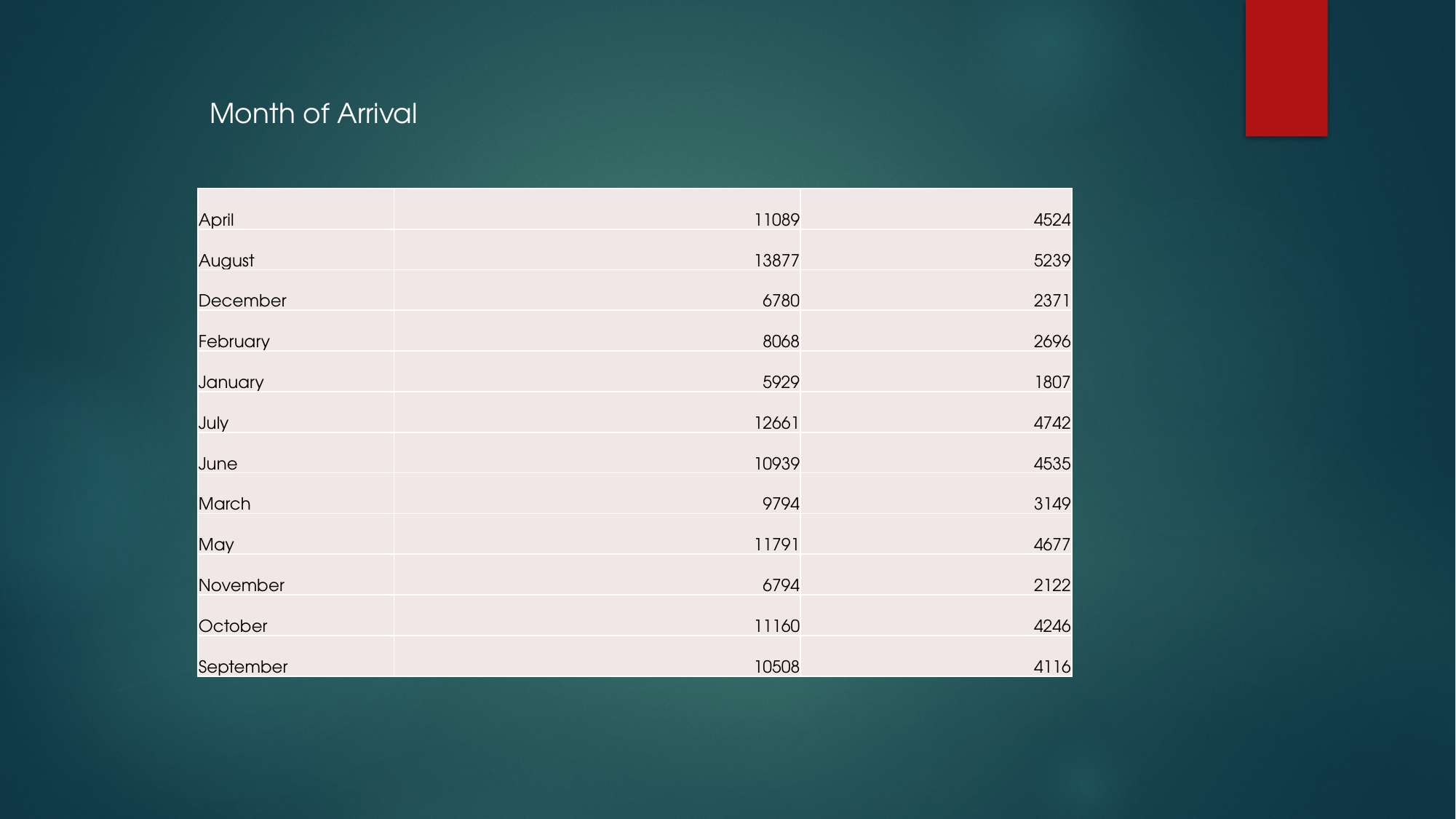

Month of Arrival
| April | 11089 | 4524 |
| --- | --- | --- |
| August | 13877 | 5239 |
| December | 6780 | 2371 |
| February | 8068 | 2696 |
| January | 5929 | 1807 |
| July | 12661 | 4742 |
| June | 10939 | 4535 |
| March | 9794 | 3149 |
| May | 11791 | 4677 |
| November | 6794 | 2122 |
| October | 11160 | 4246 |
| September | 10508 | 4116 |